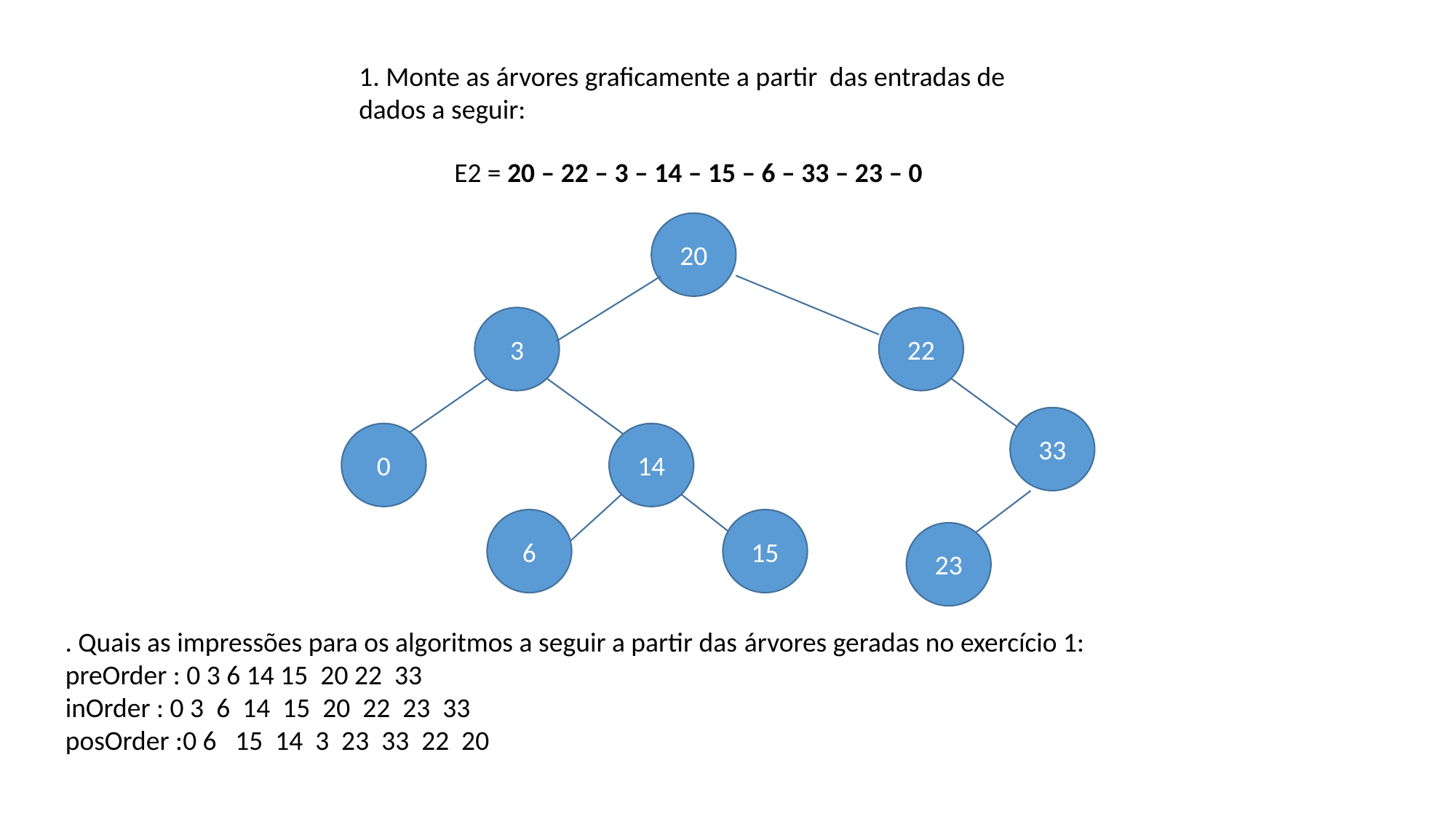

1. Monte as árvores graficamente a partir  das entradas de dados a seguir:
E2 = 20 – 22 – 3 – 14 – 15 – 6 – 33 – 23 – 0
20
3
22
33
0
14
6
15
23
. Quais as impressões para os algoritmos a seguir a partir das árvores geradas no exercício 1:
preOrder : 0 3 6 14 15  20 22  33
inOrder : 0 3  6  14  15  20  22  23  33
posOrder :0 6   15  14  3  23  33  22  20